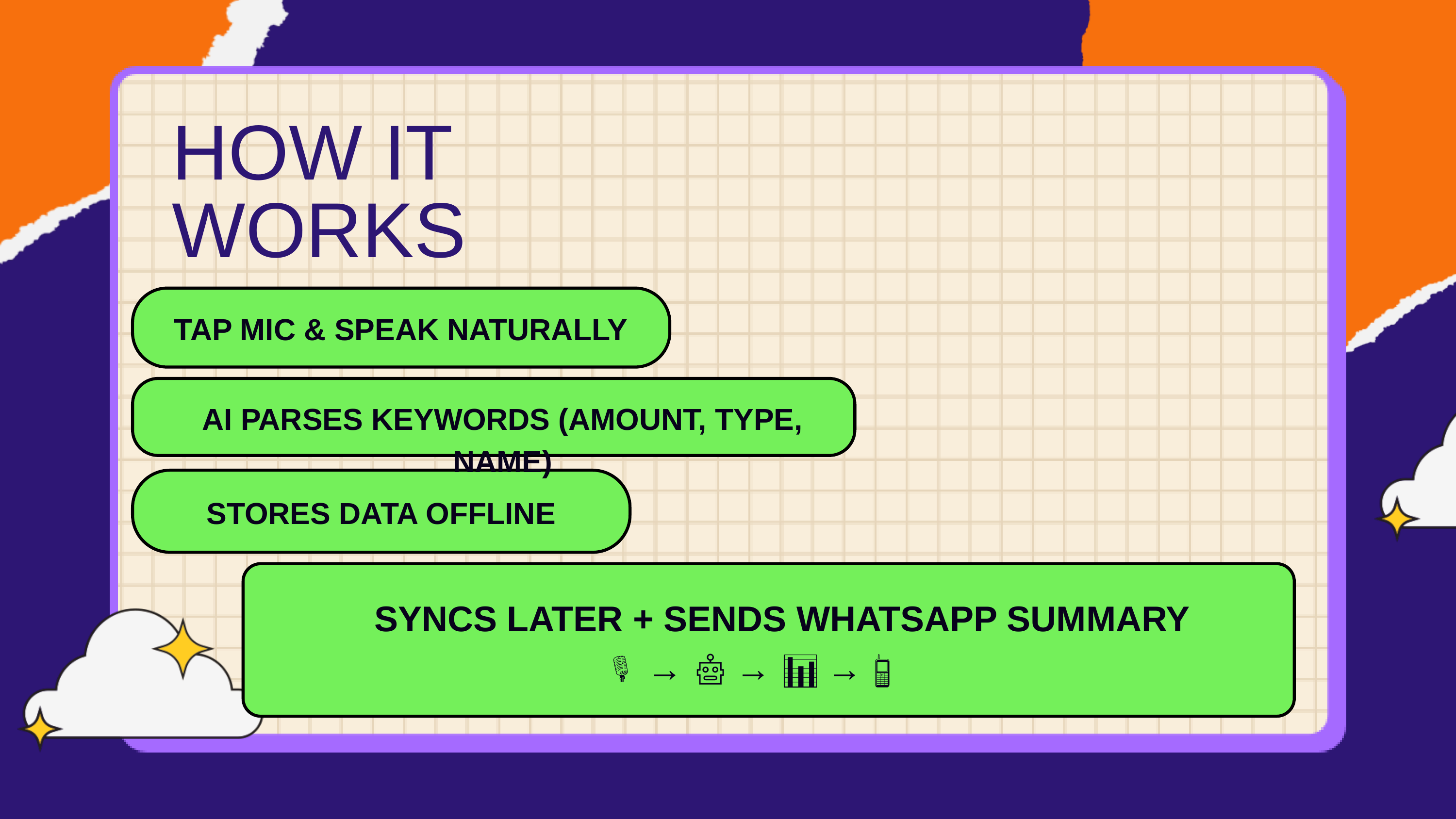

HOW IT WORKS

TAP MIC & SPEAK NATURALLY

AI PARSES KEYWORDS (AMOUNT, TYPE, NAME)

STORES DATA OFFLINE

                 SYNCS LATER + SENDS WHATSAPP SUMMARY
                                        🎙 → 🤖 → 📊 → 📱